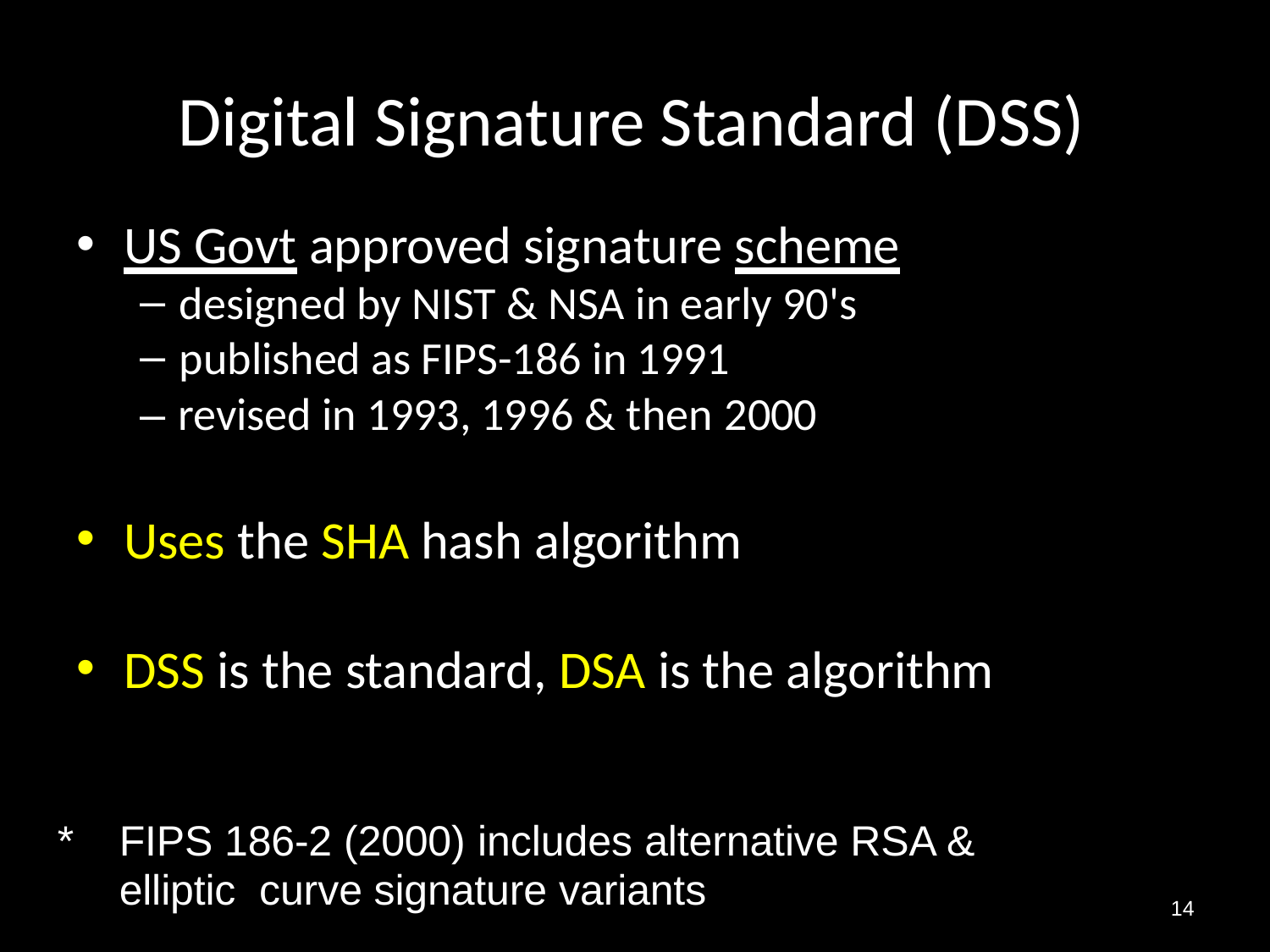

# Digital Signature Standard (DSS)
US Govt approved signature scheme
designed by NIST & NSA in early 90's
published as FIPS-186 in 1991
– revised in 1993, 1996 & then 2000

Uses the SHA hash algorithm

DSS is the standard, DSA is the algorithm
*	FIPS 186-2 (2000) includes alternative RSA & elliptic  curve signature variants
14